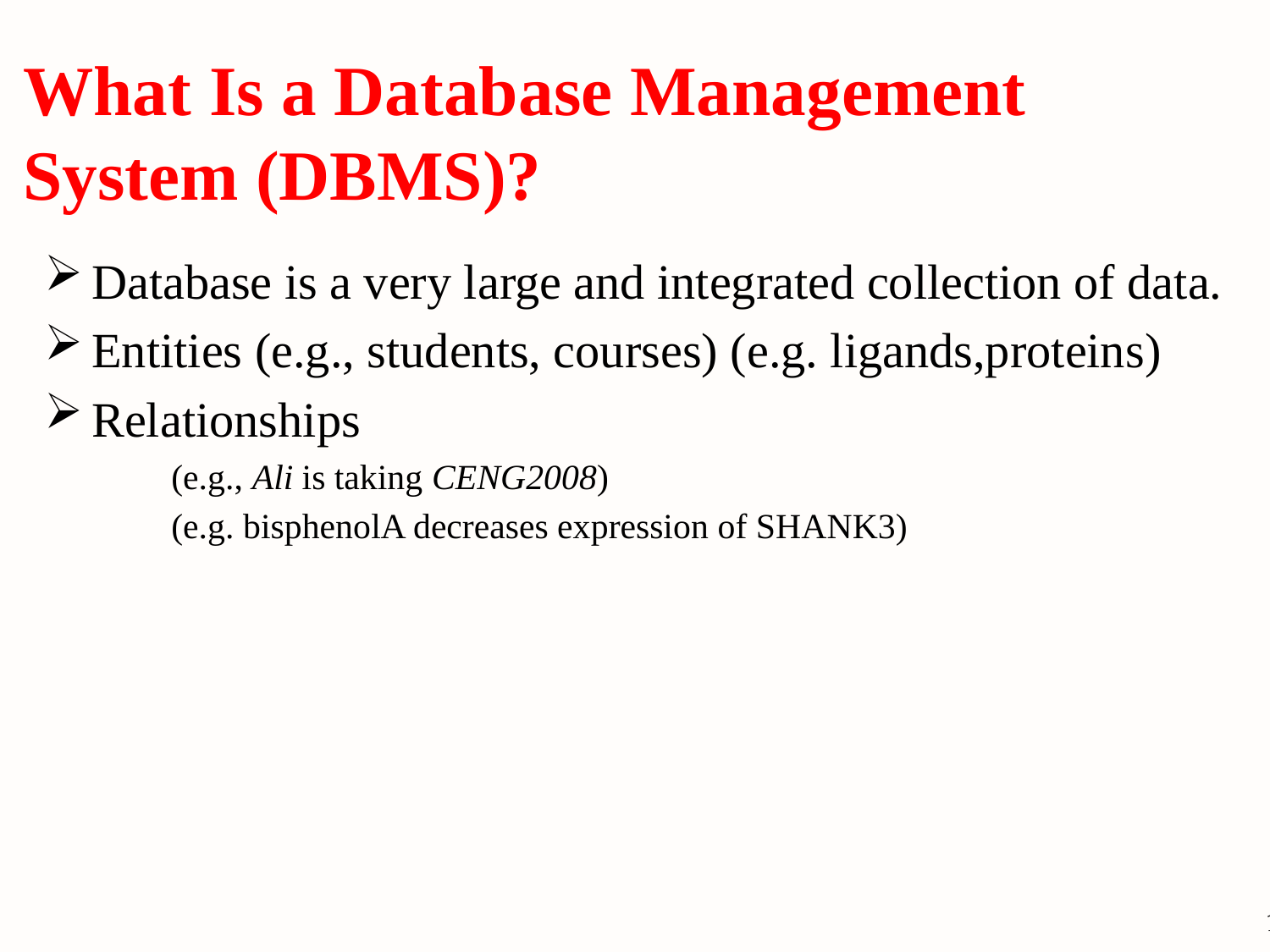

# What Is a Database Management System (DBMS)?
Database is a very large and integrated collection of data.
Entities (e.g., students, courses) (e.g. ligands,proteins)
Relationships
(e.g., Ali is taking CENG2008)
(e.g. bisphenolA decreases expression of SHANK3)